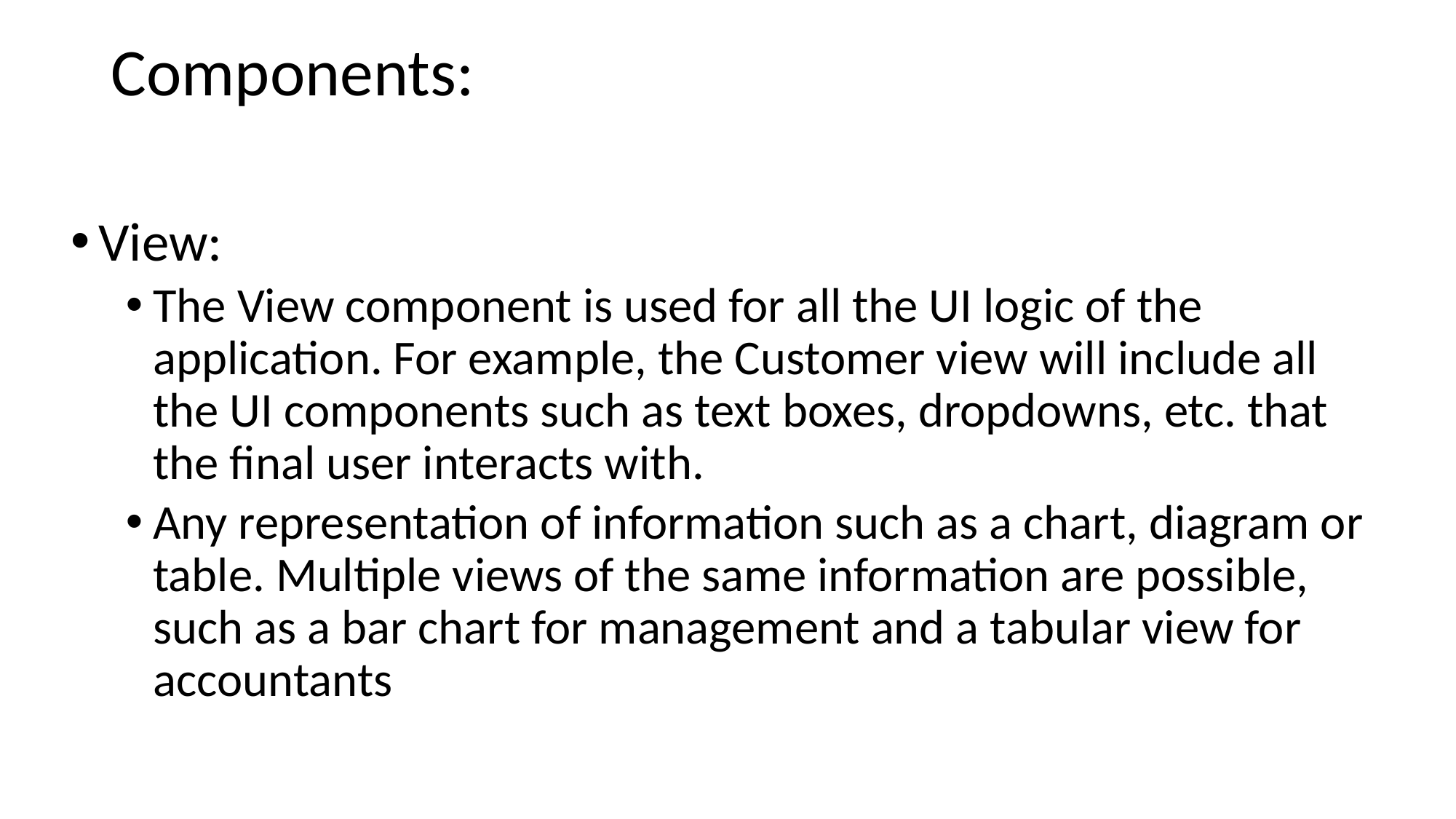

# Components:
View:
The View component is used for all the UI logic of the application. For example, the Customer view will include all the UI components such as text boxes, dropdowns, etc. that the final user interacts with.
Any representation of information such as a chart, diagram or table. Multiple views of the same information are possible, such as a bar chart for management and a tabular view for accountants